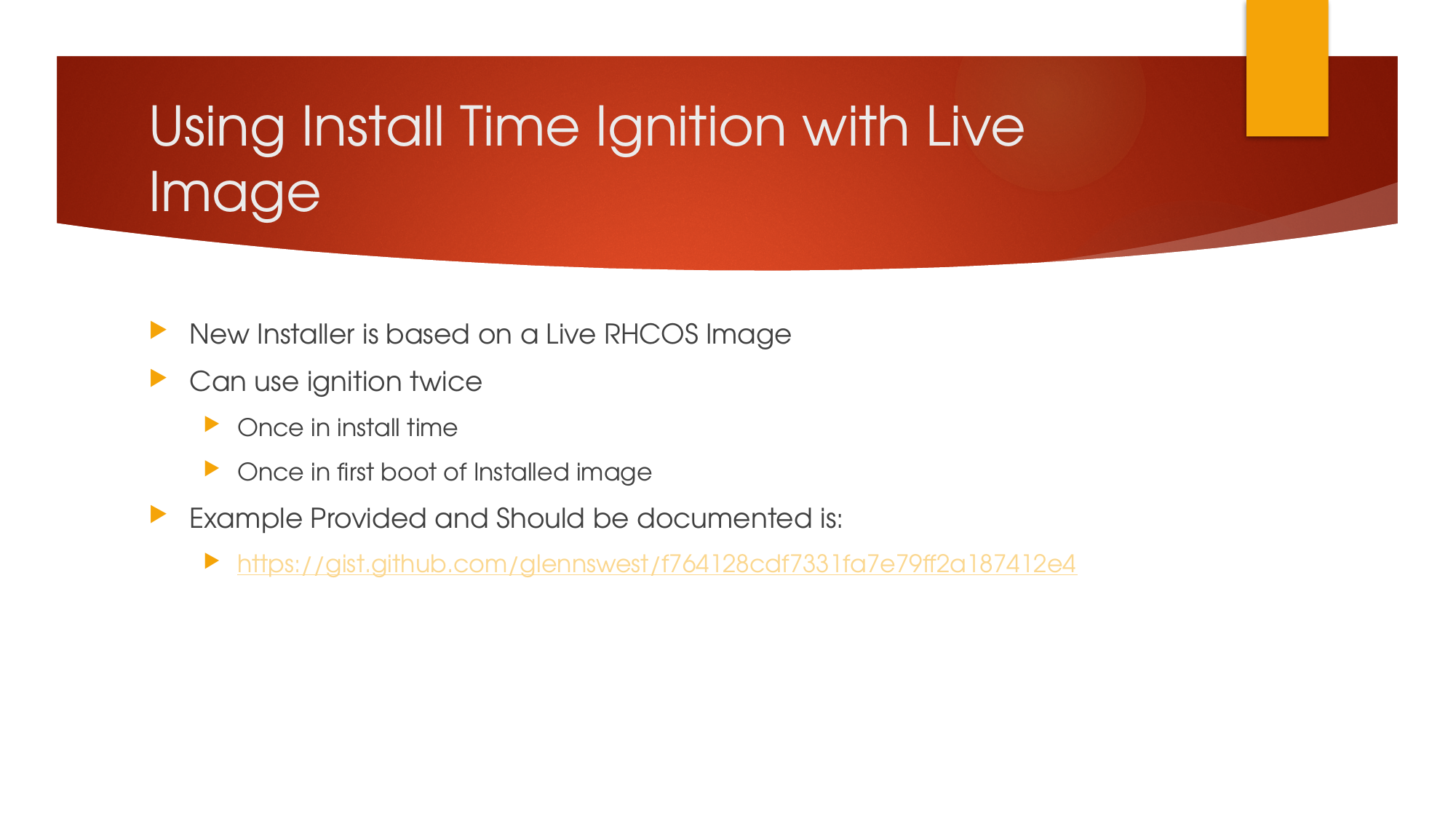

# Using Install Time Ignition with Live Image
New Installer is based on a Live RHCOS Image
Can use ignition twice
Once in install time
Once in first boot of Installed image
Example Provided and Should be documented is:
https://gist.github.com/glennswest/f764128cdf7331fa7e79ff2a187412e4